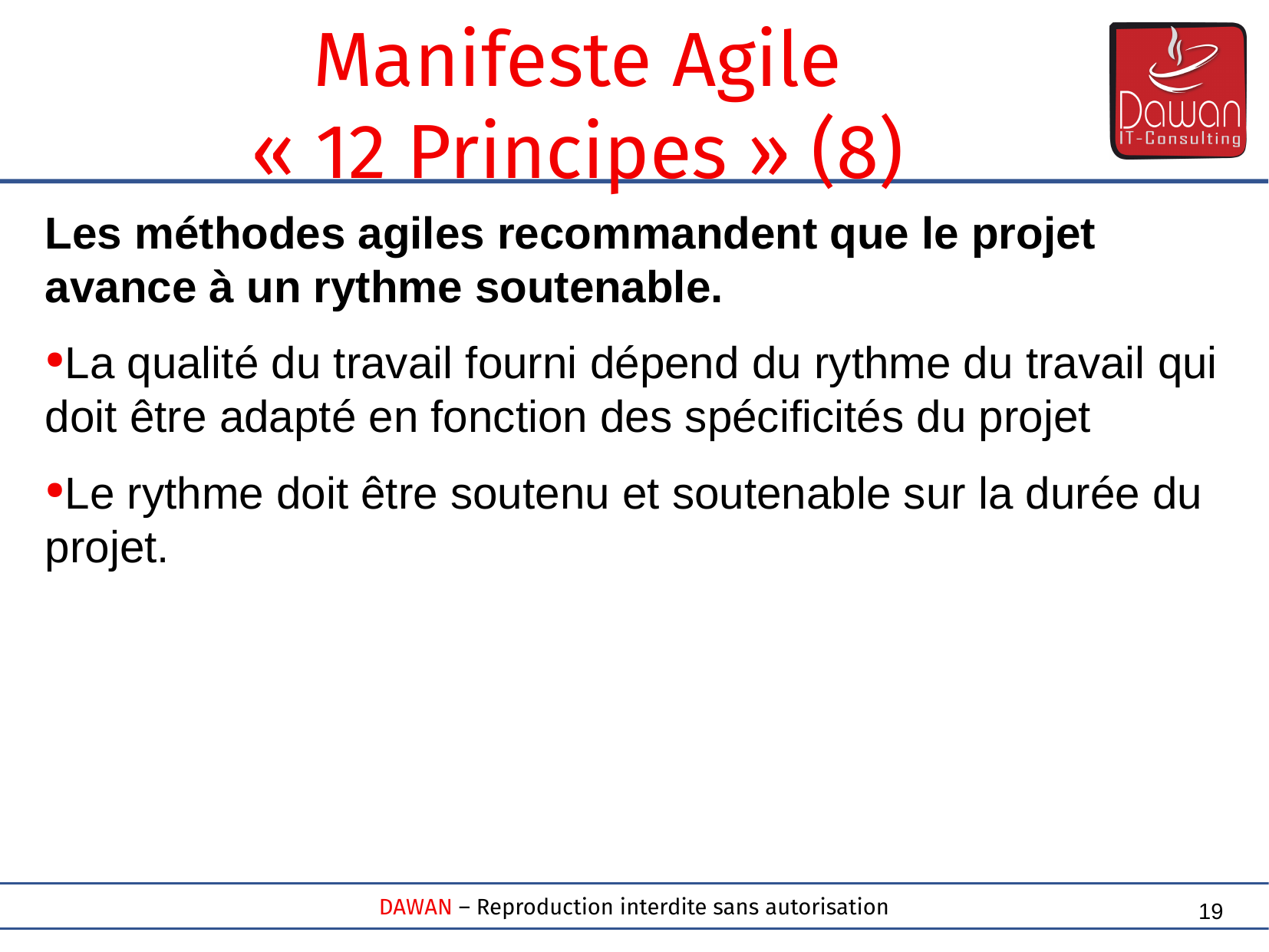

Les méthodes agiles recommandent que le projet avance à un rythme soutenable.
La qualité du travail fourni dépend du rythme du travail qui doit être adapté en fonction des spécificités du projet
Le rythme doit être soutenu et soutenable sur la durée du projet.
Manifeste Agile
« 12 Principes » (8)
19